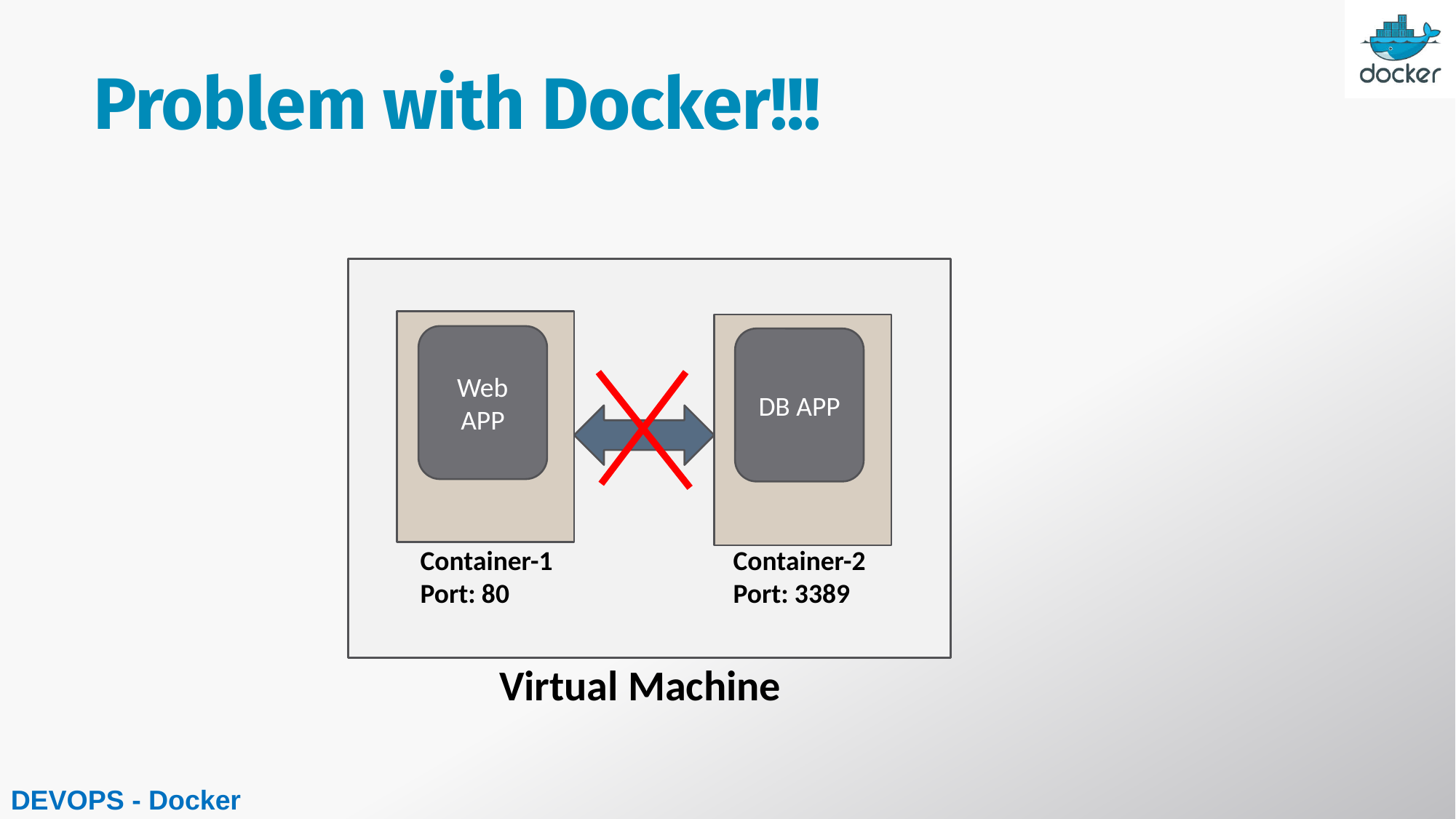

# Problem with Docker!!!

Web
APP
DB APP

Container-1
Port: 80
Container-2
Port: 3389
Virtual Machine